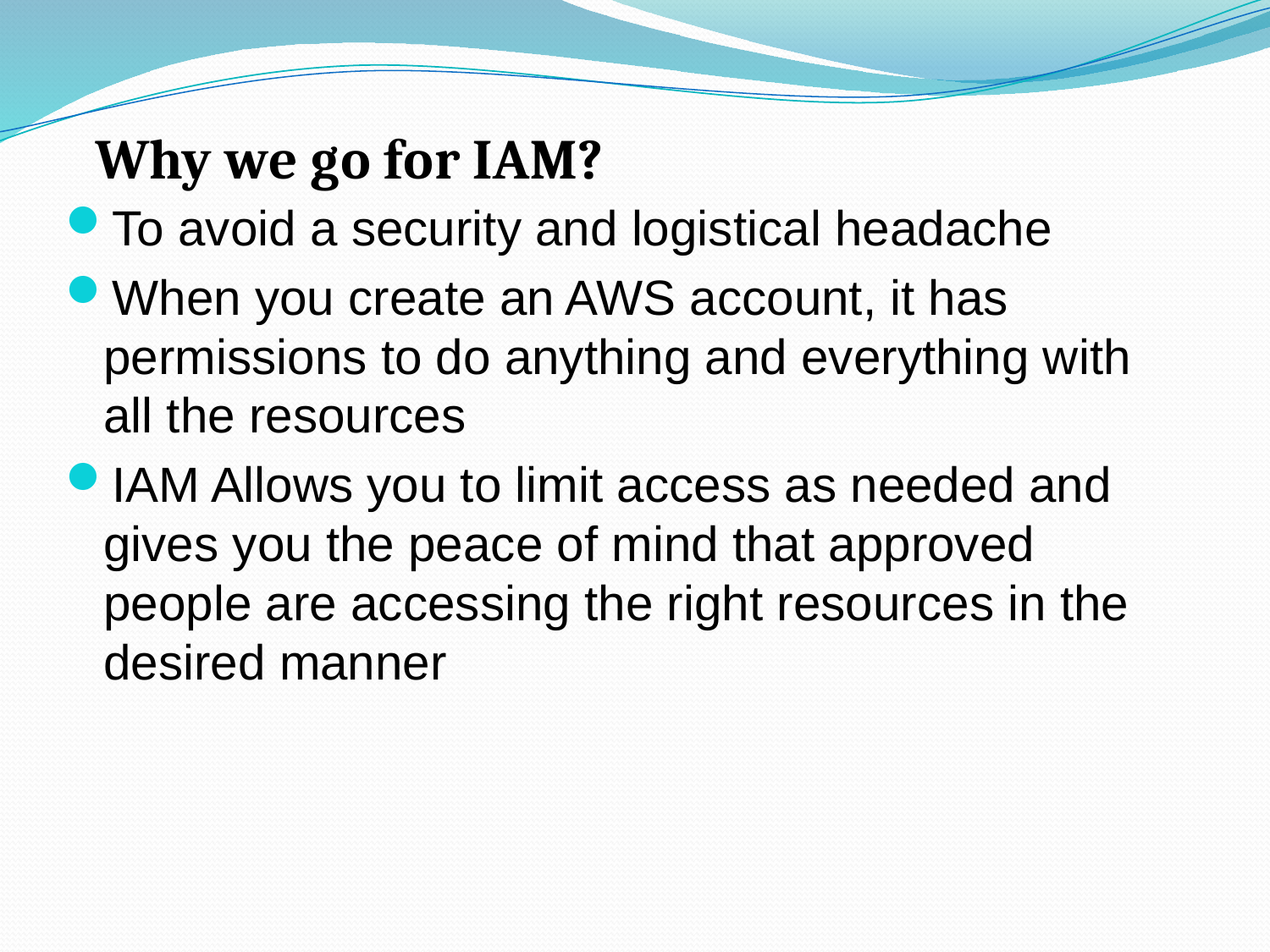

# Why we go for IAM?
To avoid a security and logistical headache
When you create an AWS account, it has permissions to do anything and everything with all the resources
IAM Allows you to limit access as needed and gives you the peace of mind that approved people are accessing the right resources in the desired manner